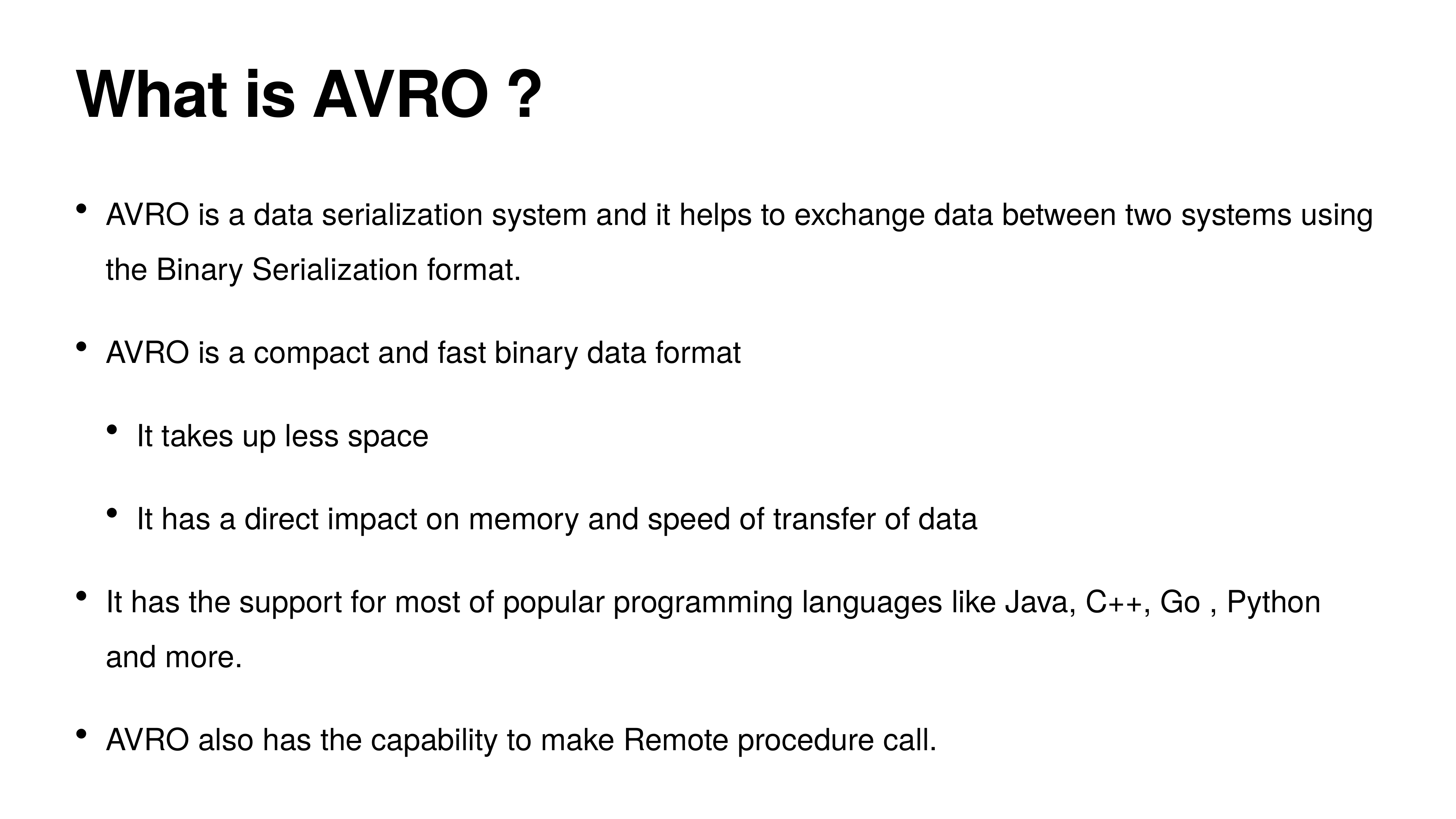

# What is AVRO ?
AVRO is a data serialization system and it helps to exchange data between two systems using the Binary Serialization format.
AVRO is a compact and fast binary data format
It takes up less space
It has a direct impact on memory and speed of transfer of data
It has the support for most of popular programming languages like Java, C++, Go , Python and more.
AVRO also has the capability to make Remote procedure call.